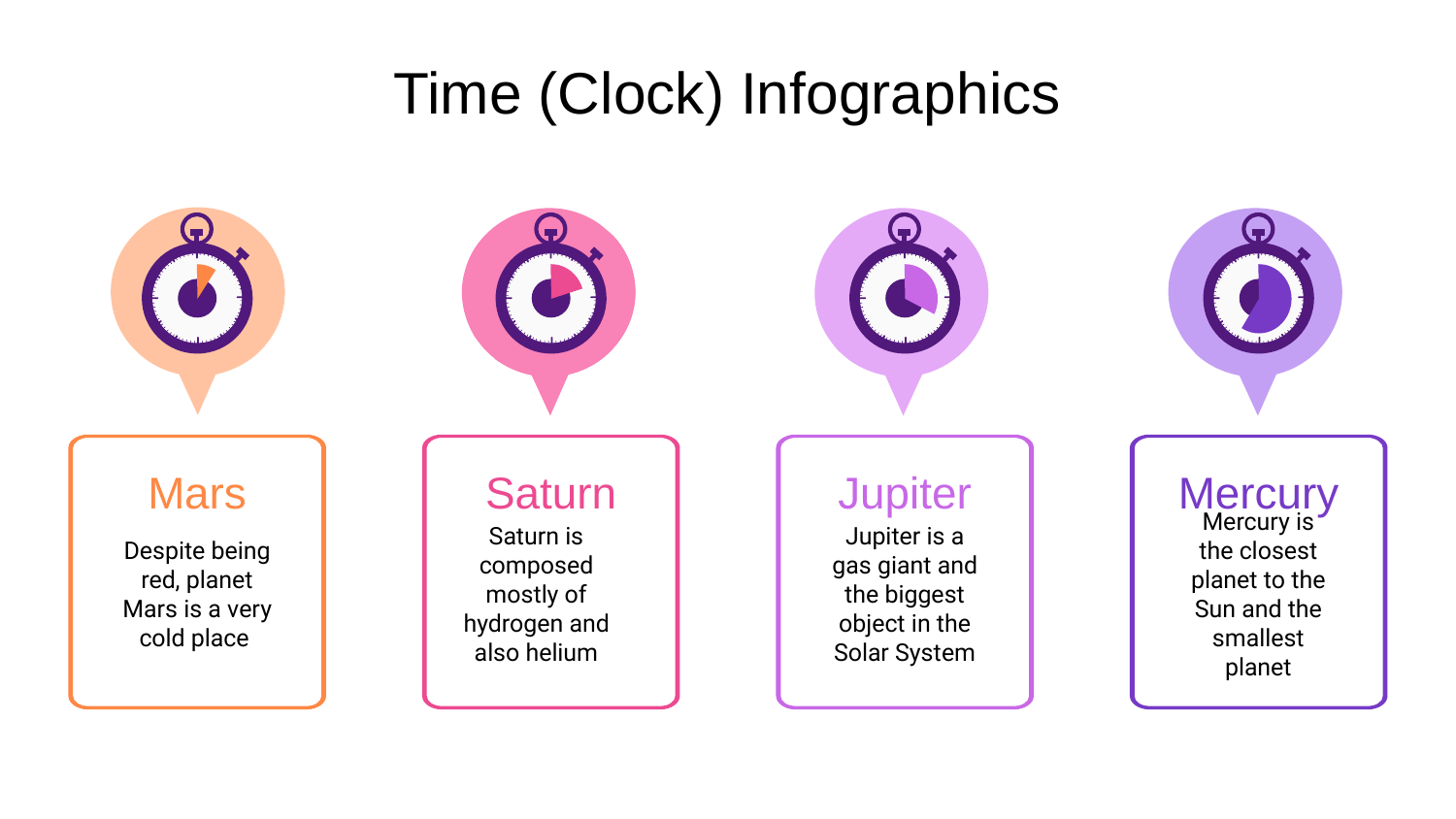

# Time (Clock) Infographics

Mars
Despite being red, planet Mars is a very cold place

Saturn
Saturn is composed mostly of hydrogen and also helium

Jupiter
Jupiter is a gas giant and the biggest object in the Solar System

Mercury
Mercury is the closest planet to the Sun and the smallest planet